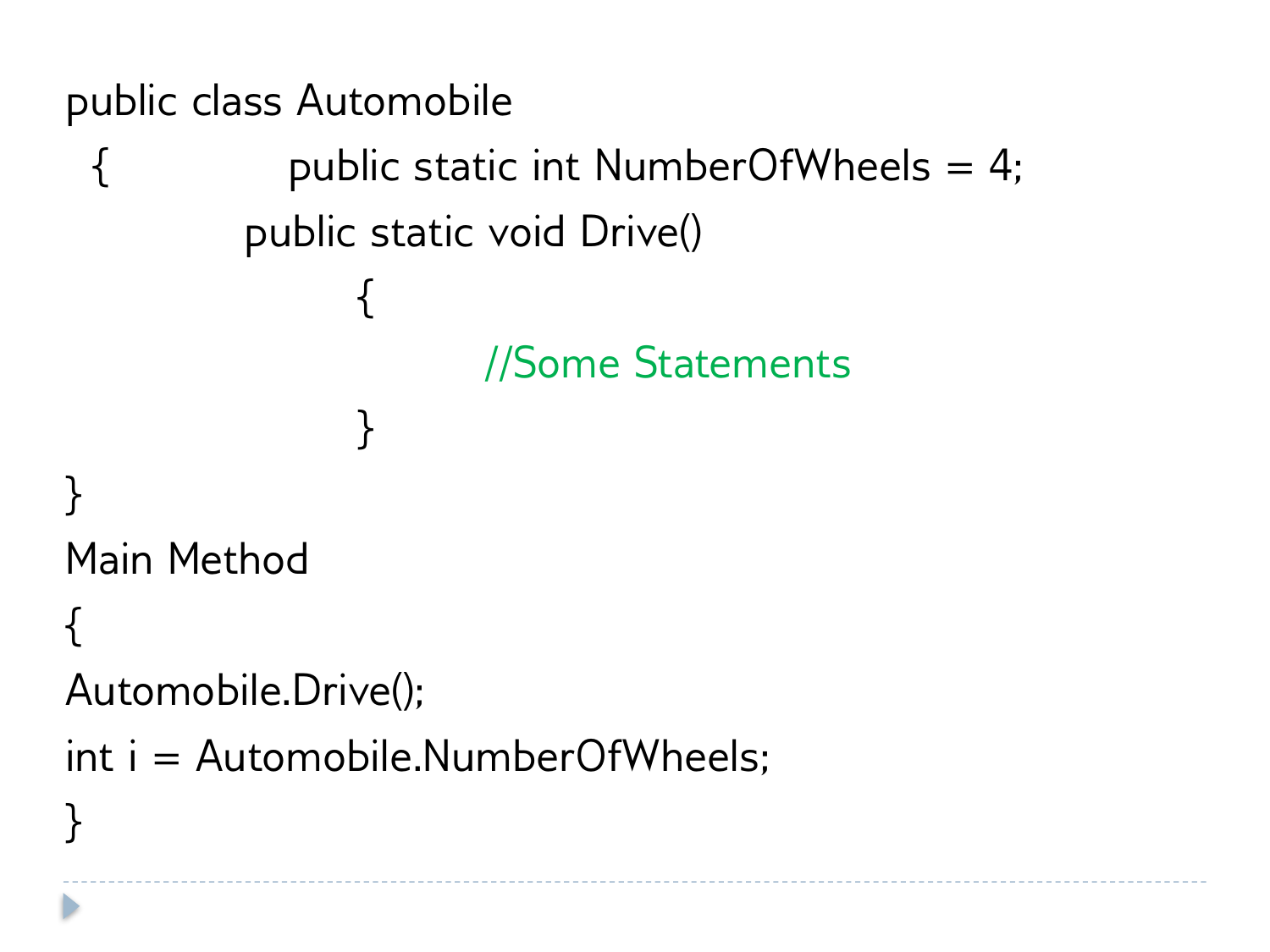

public class Automobile
  {             public static int NumberOfWheels = 4;
		 public static void Drive()
		 	{
 				//Some Statements
			}
}
Main Method
{
Automobile.Drive();
int i = Automobile.NumberOfWheels;
}